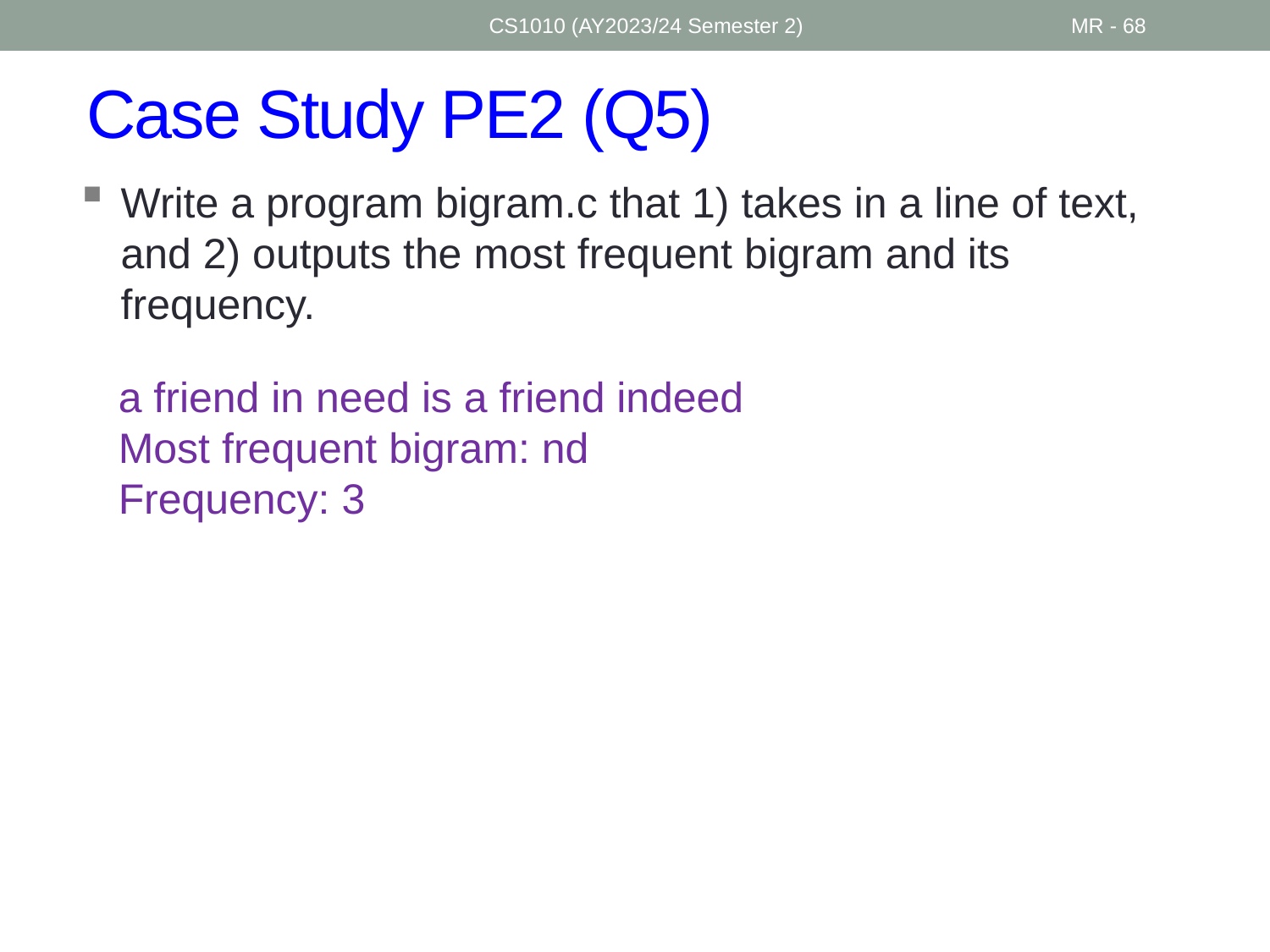

CS1010 (AY2023/24 Semester 2)
MR - 68
# Case Study PE2 (Q5)
Write a program bigram.c that 1) takes in a line of text, and 2) outputs the most frequent bigram and its frequency.

a friend in need is a friend indeed
Most frequent bigram: nd
Frequency: 3